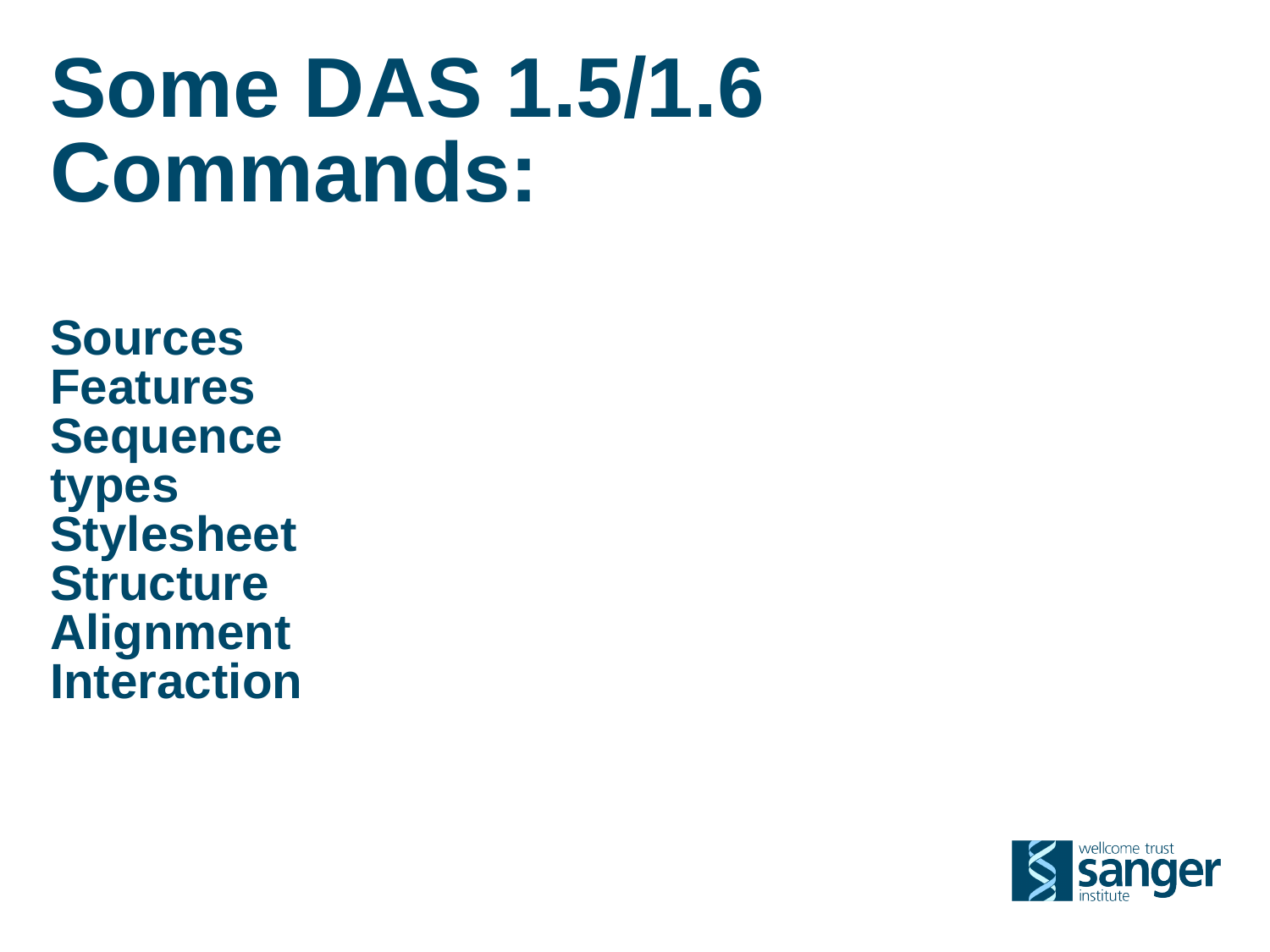

# Some DAS 1.5/1.6 Commands:
Sources
Features
Sequence
types
Stylesheet
Structure
Alignment
Interaction